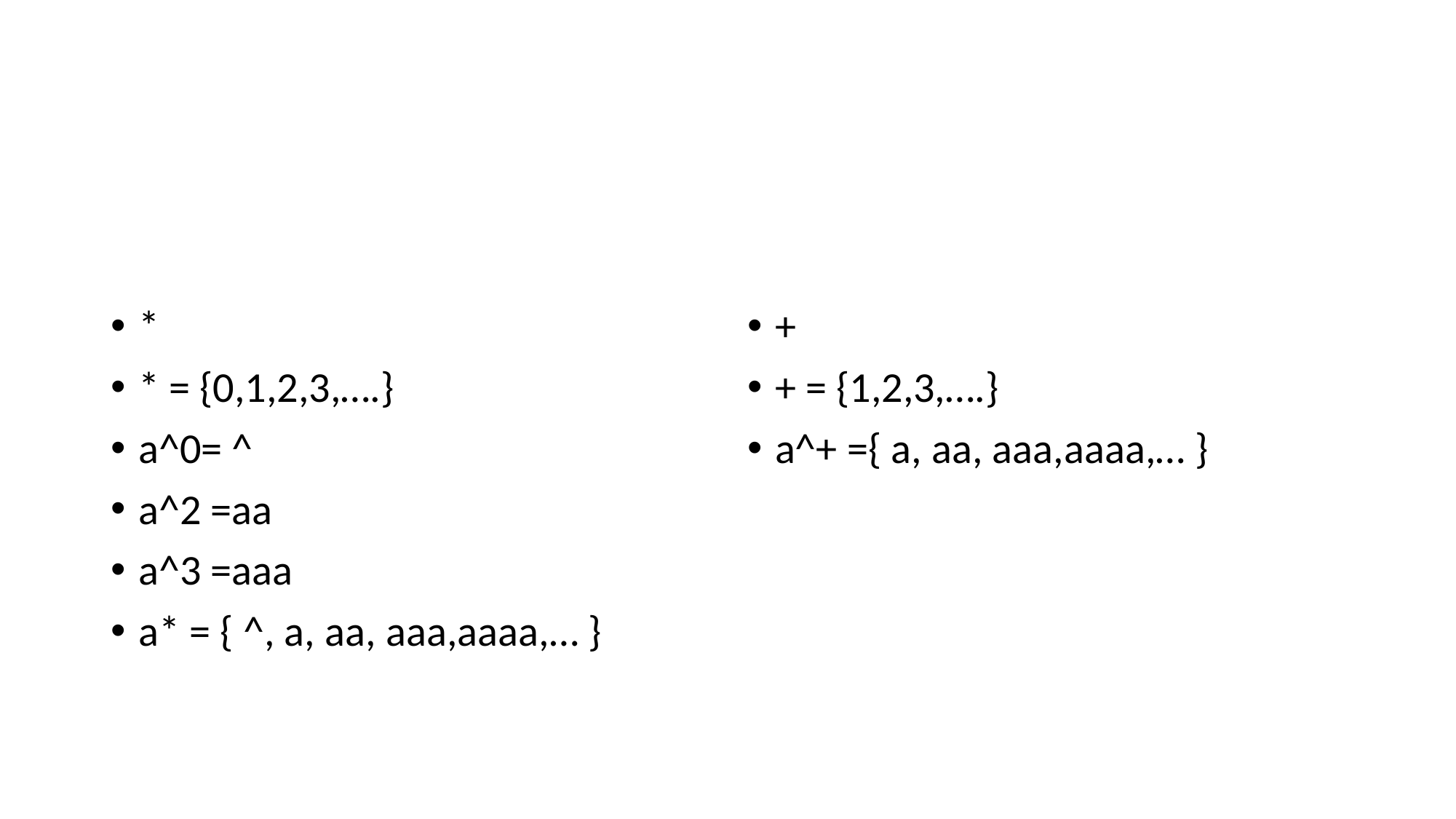

#

*
* = {0,1,2,3,….}
a^0= ^
a^2 =aa
a^3 =aaa
a* = { ^, a, aa, aaa,aaaa,… }
+
+ = {1,2,3,….}
a^+ ={ a, aa, aaa,aaaa,… }